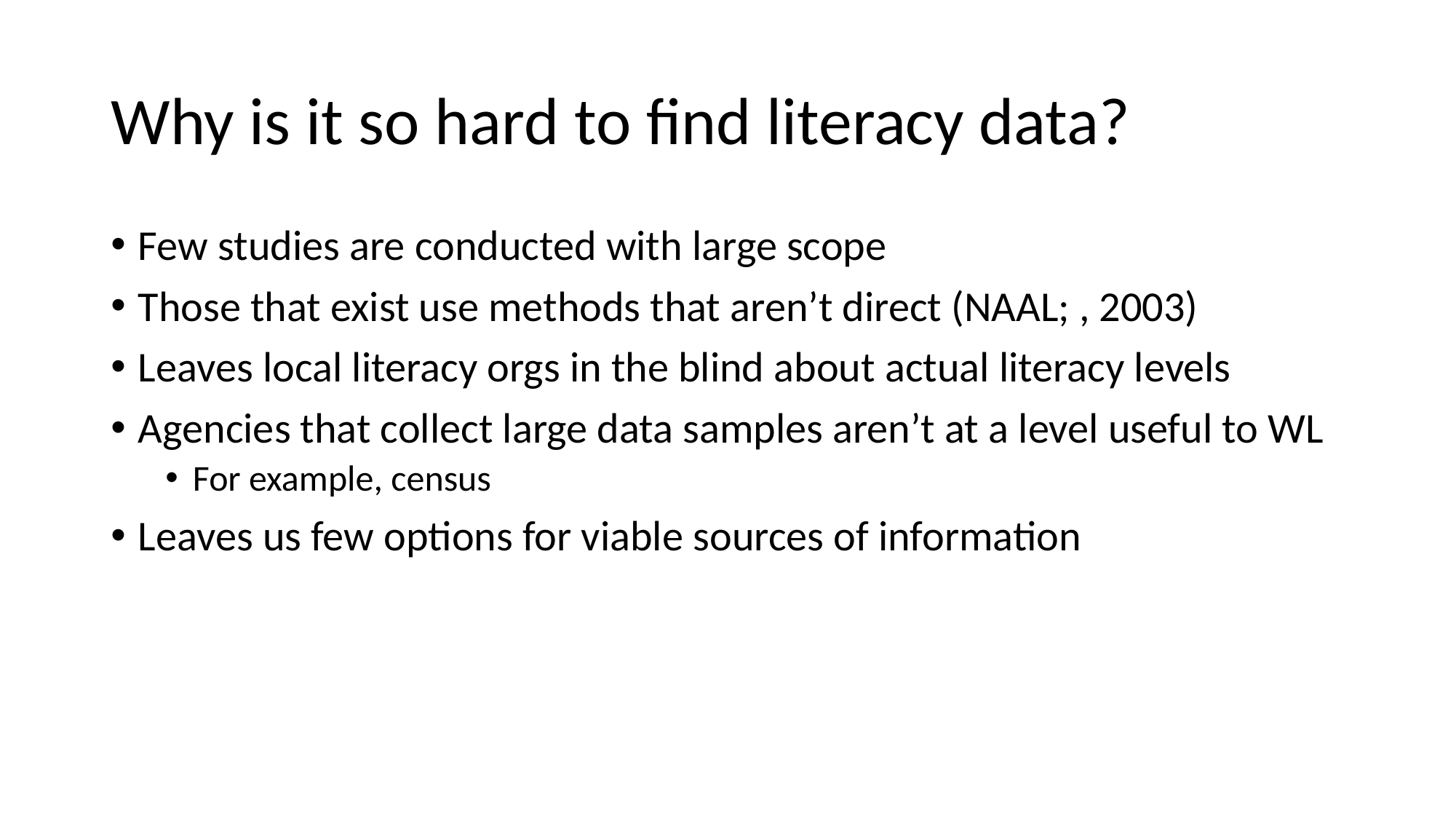

# Why is it so hard to find literacy data?
Few studies are conducted with large scope
Those that exist use methods that aren’t direct (NAAL; , 2003)
Leaves local literacy orgs in the blind about actual literacy levels
Agencies that collect large data samples aren’t at a level useful to WL
For example, census
Leaves us few options for viable sources of information